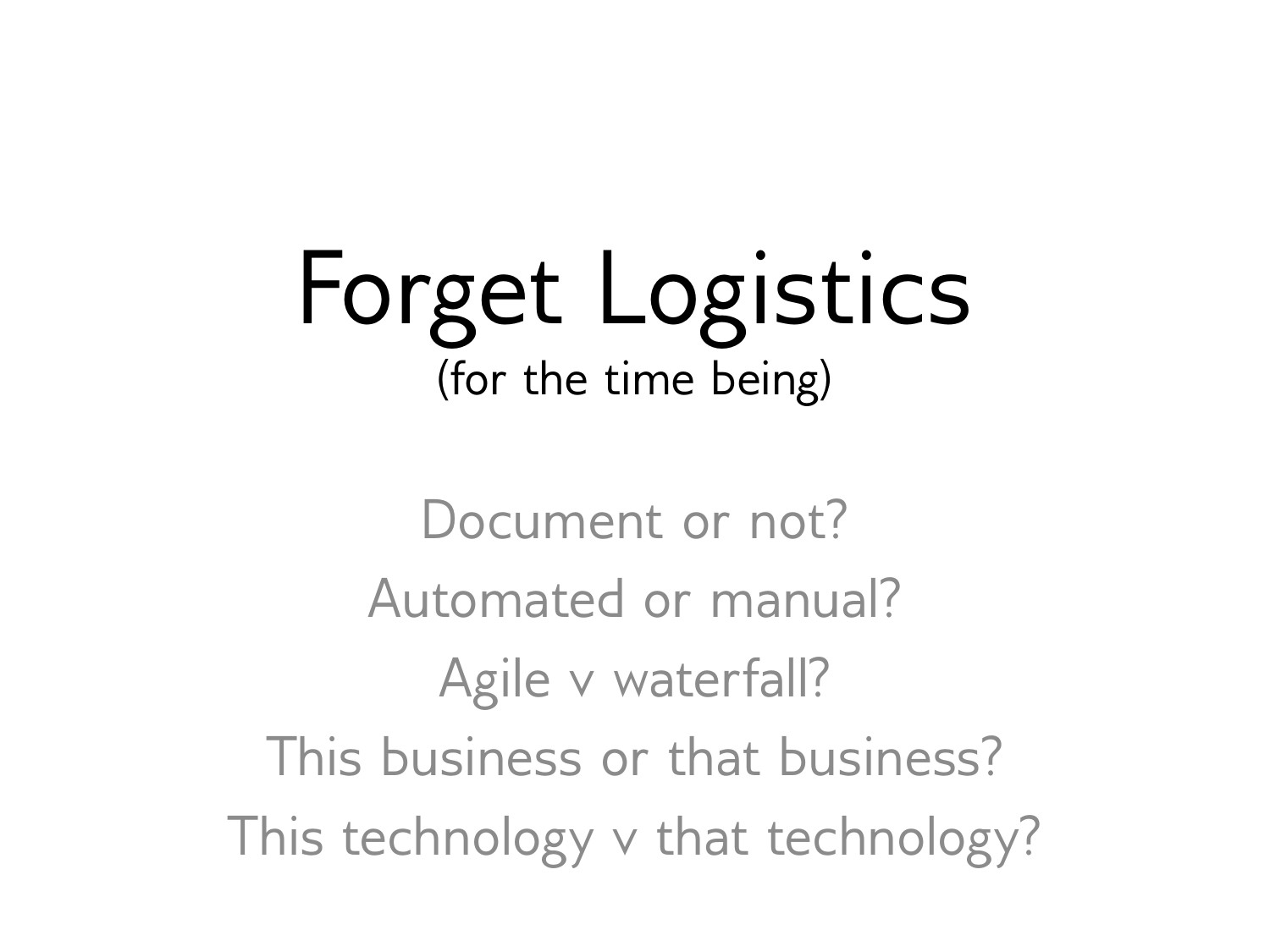

# Forget Logistics (for the time being)
Document or not?
Automated or manual?
Agile v waterfall?
This business or that business?
This technology v that technology?